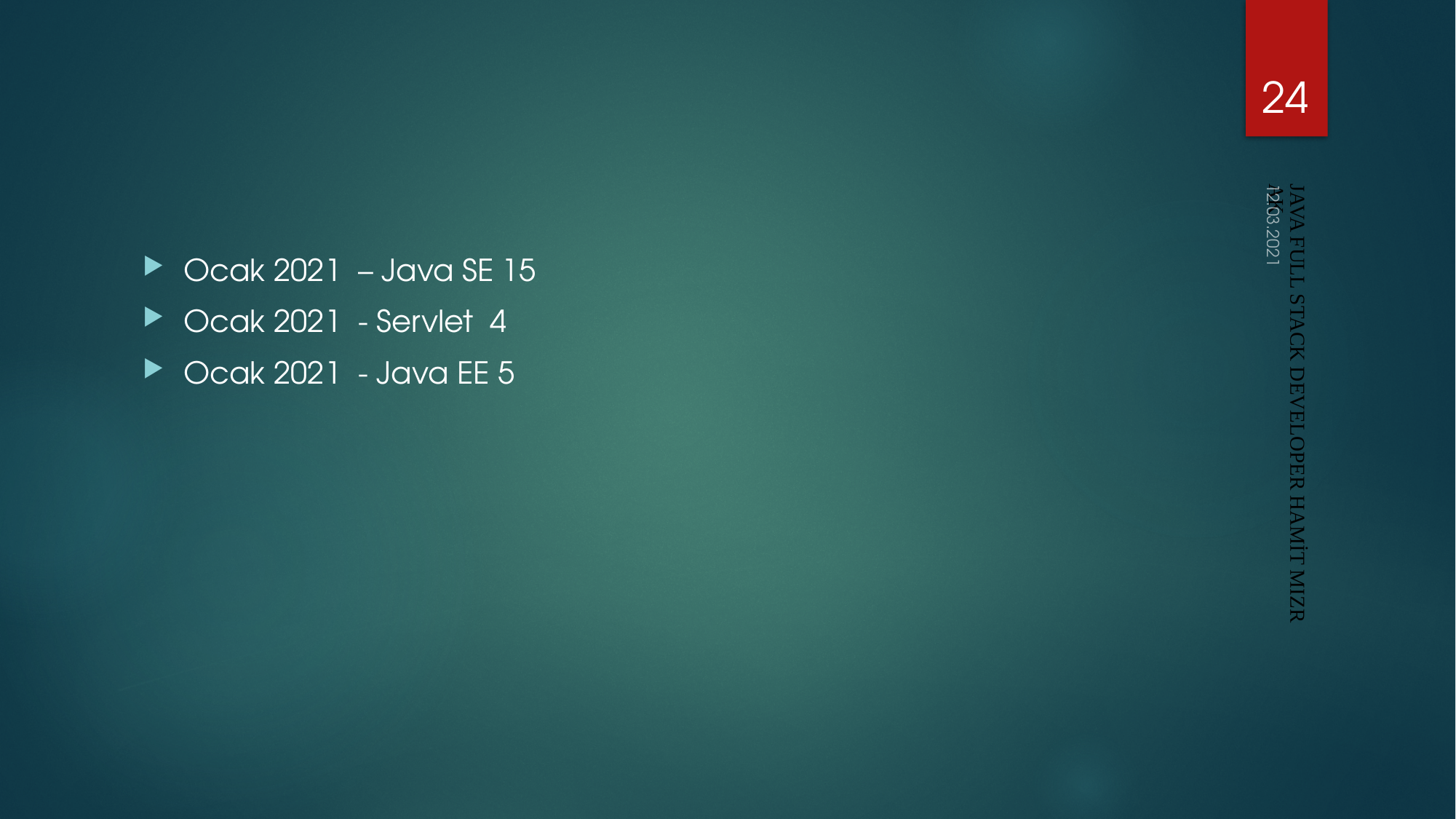

24
#
12.03.2021
Ocak 2021  – Java SE 15
Ocak 2021  - Servlet  4
Ocak 2021  - Java EE 5
JAVA FULL STACK DEVELOPER HAMİT MIZRAK